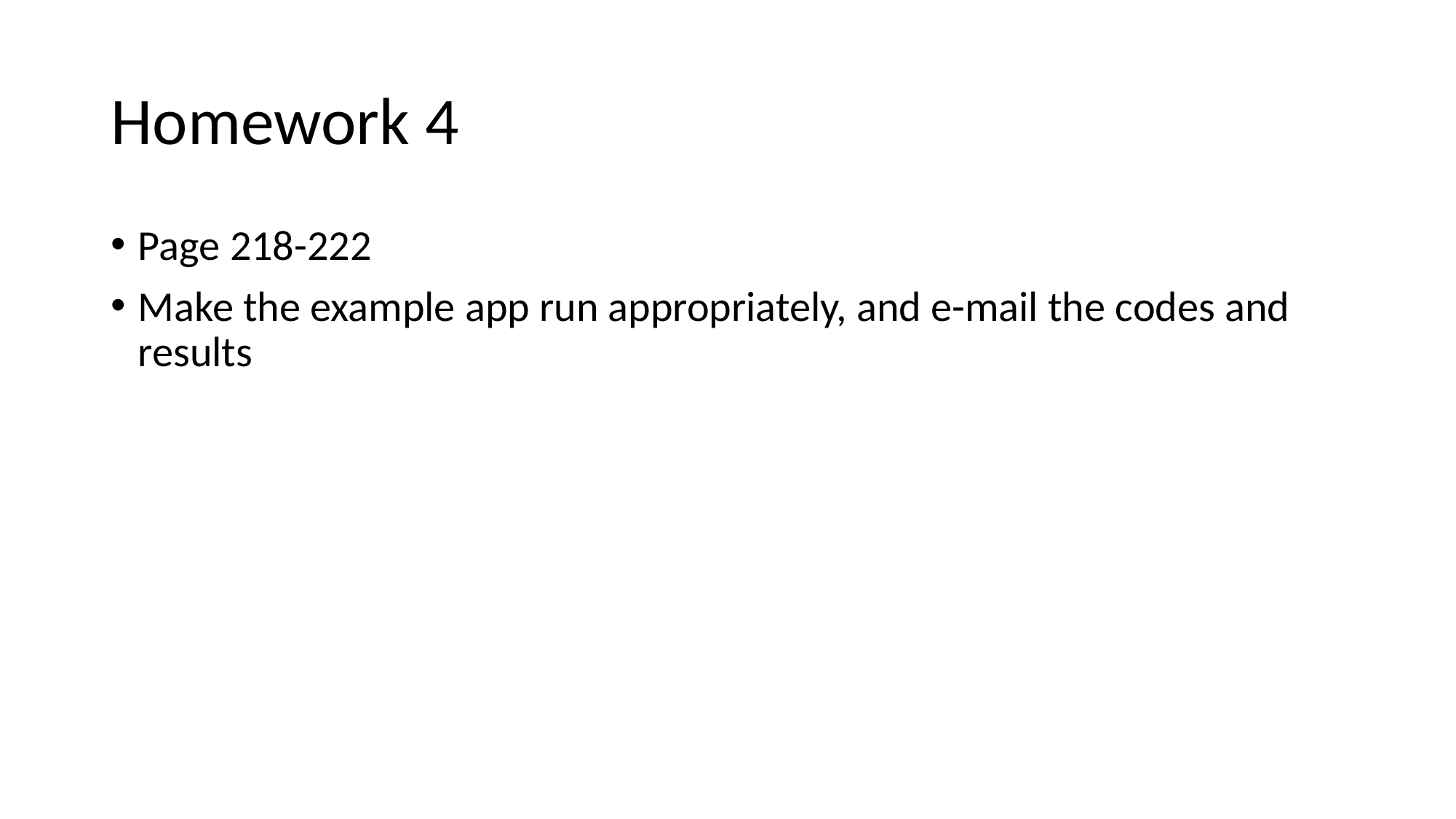

# Homework 4
Page 218-222
Make the example app run appropriately, and e-mail the codes and results